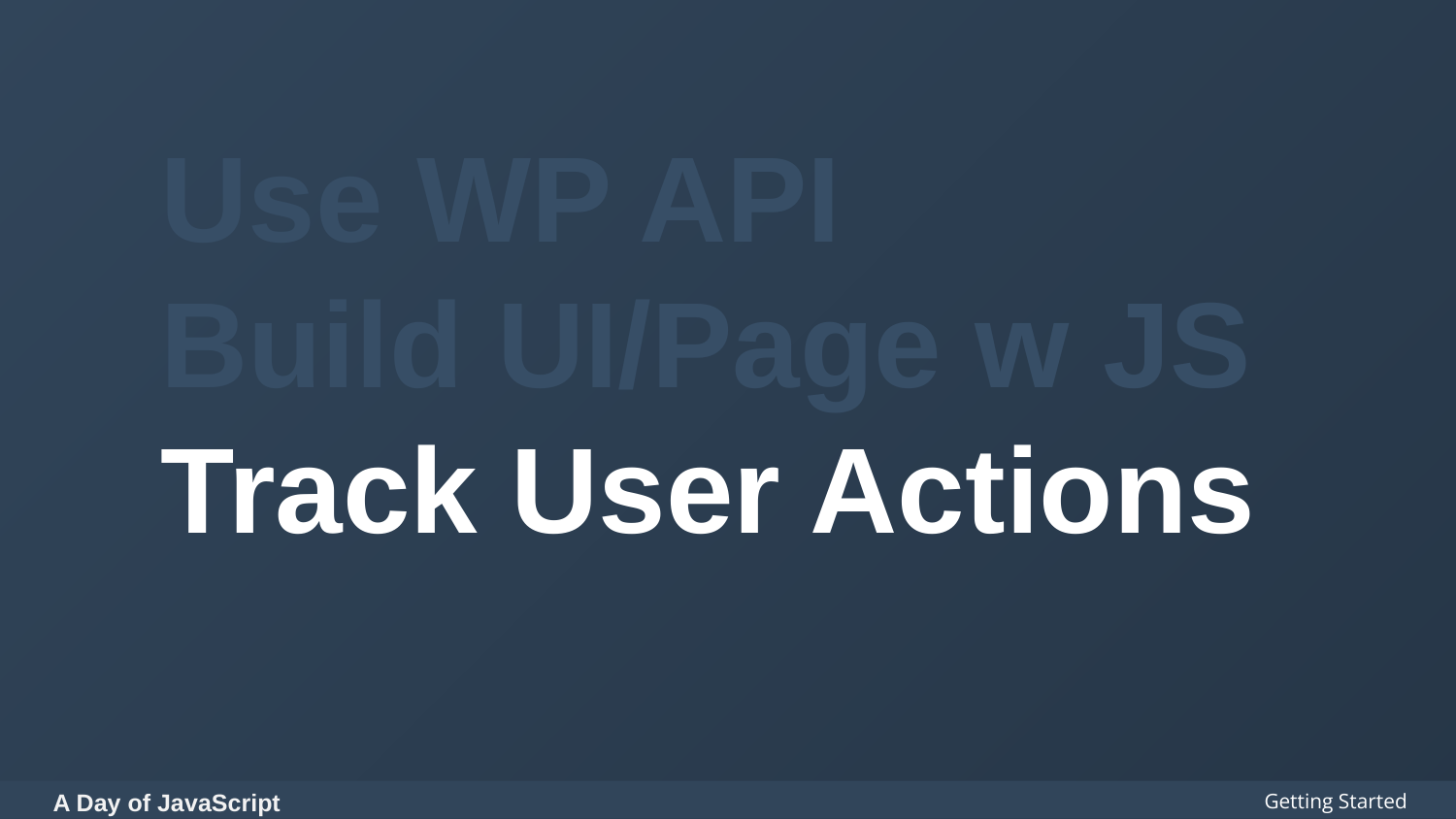

# Use WP API Build UI/Page w JS Track User Actions
Getting Started